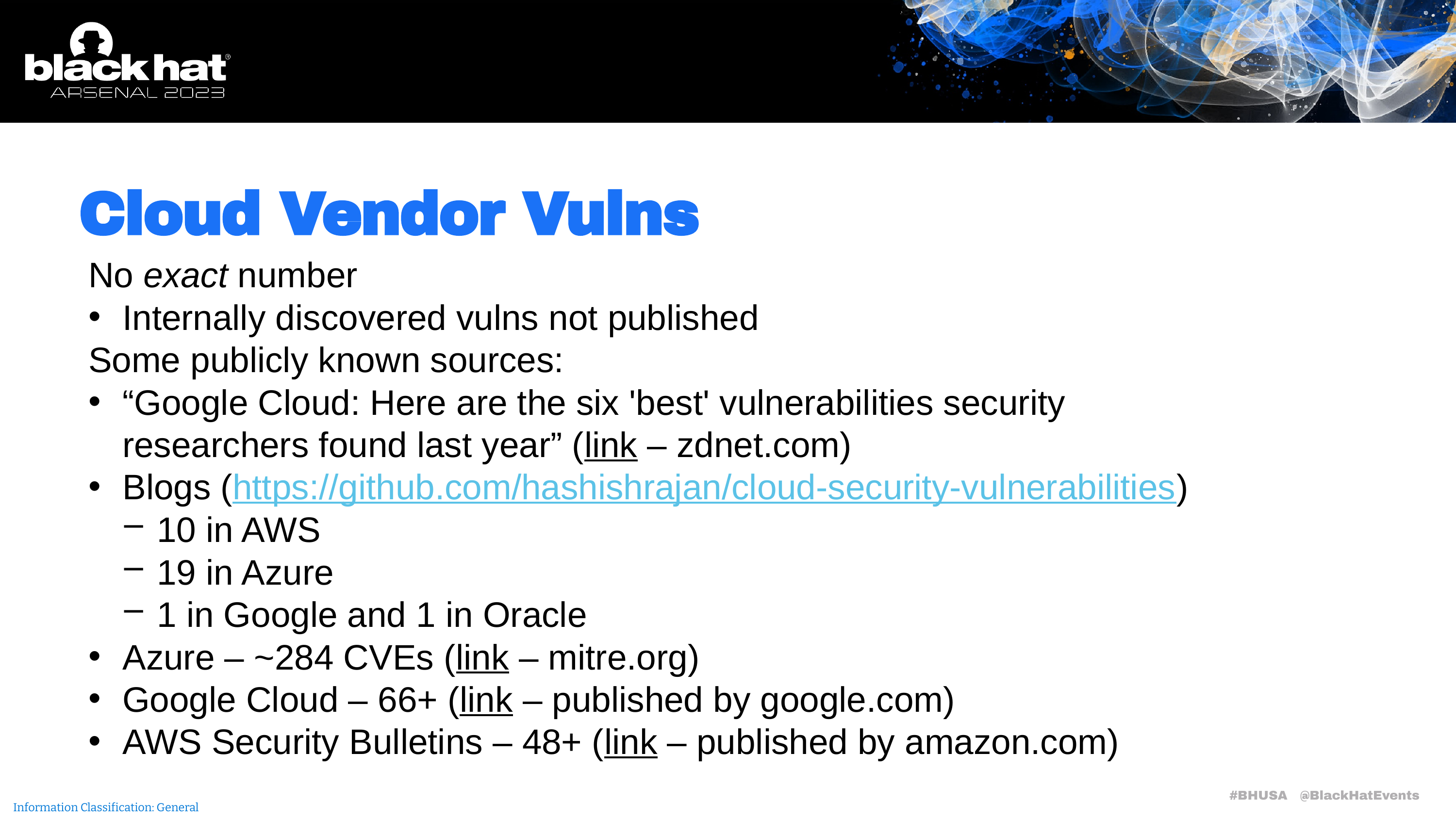

Cloud Vendor Vulns
No exact number
Internally discovered vulns not published
Some publicly known sources:
“Google Cloud: Here are the six 'best' vulnerabilities security researchers found last year” (link – zdnet.com)
Blogs (https://github.com/hashishrajan/cloud-security-vulnerabilities)
10 in AWS
19 in Azure
1 in Google and 1 in Oracle
Azure – ~284 CVEs (link – mitre.org)
Google Cloud – 66+ (link – published by google.com)
AWS Security Bulletins – 48+ (link – published by amazon.com)